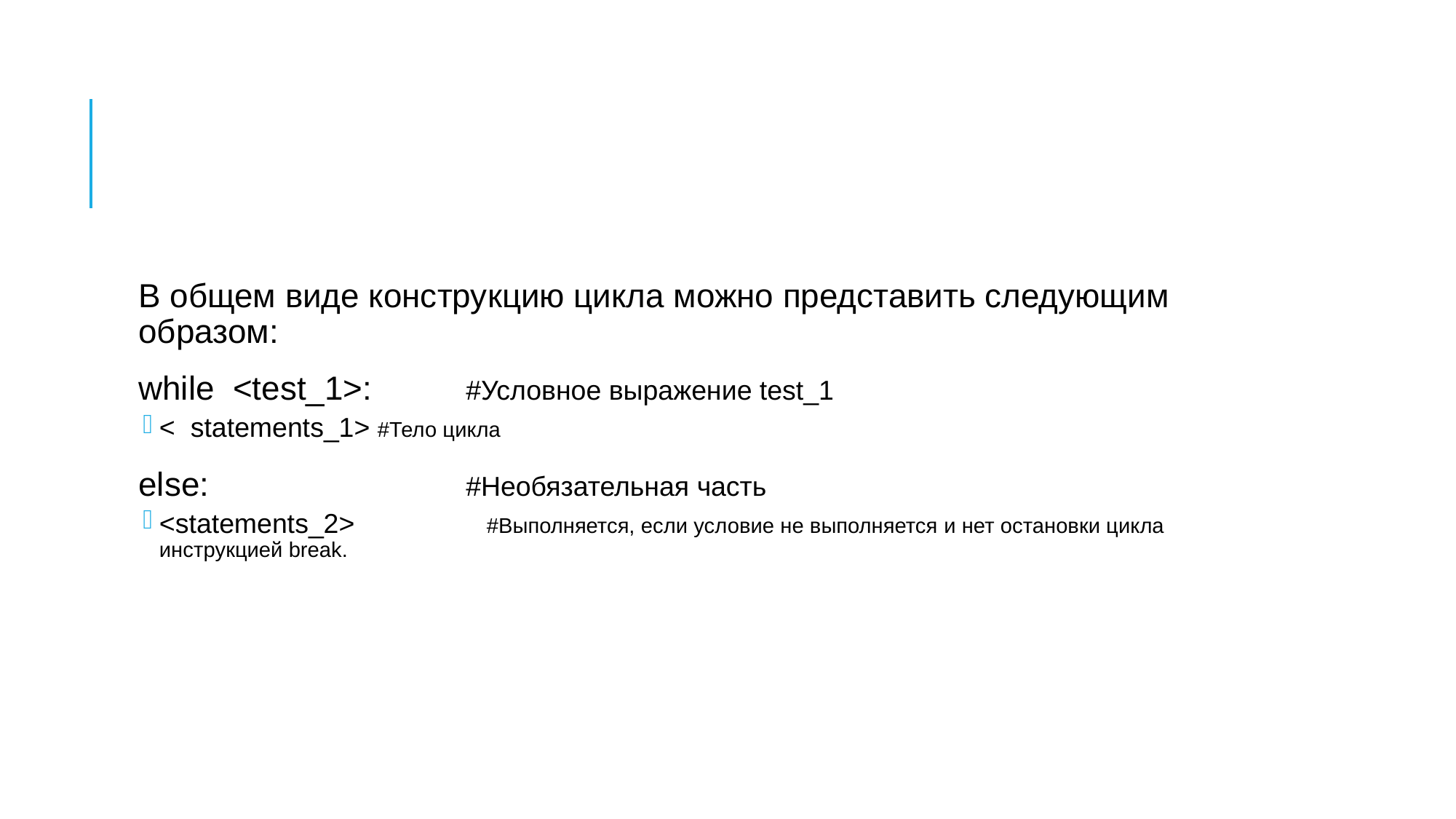

#
В общем виде конструкцию цикла можно представить следующим образом:
while  <test_1>:	#Условное выражение test_1
<  statements_1>	#Тело цикла
else:			#Необязательная часть
<statements_2>		#Выполняется, если условие не выполняется и нет остановки цикла инструкцией break.